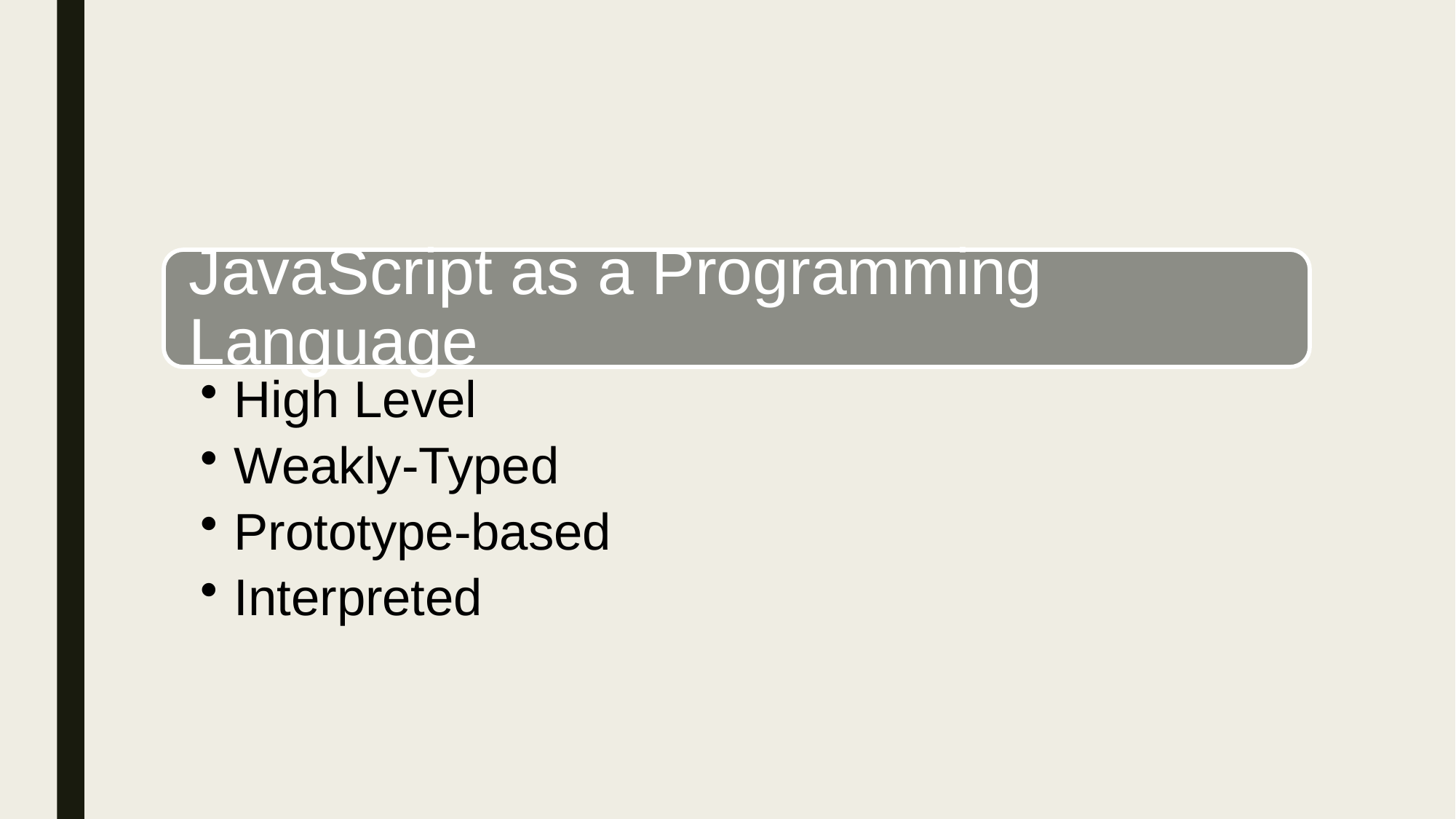

JavaScript as a Programming Language
High Level
Weakly-Typed
Prototype-based
Interpreted